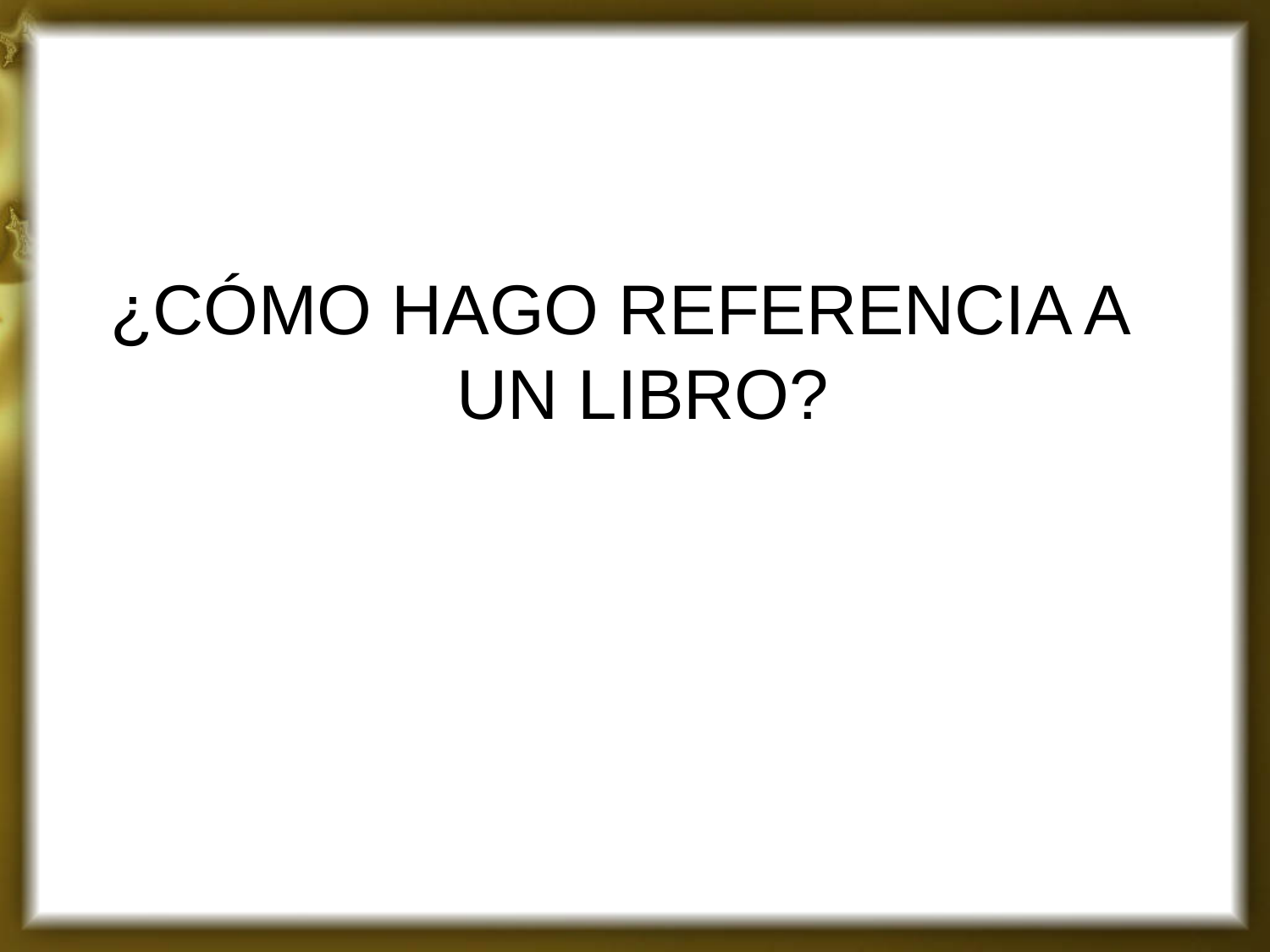

#
¿CÓMO HAGO REFERENCIA A UN LIBRO?